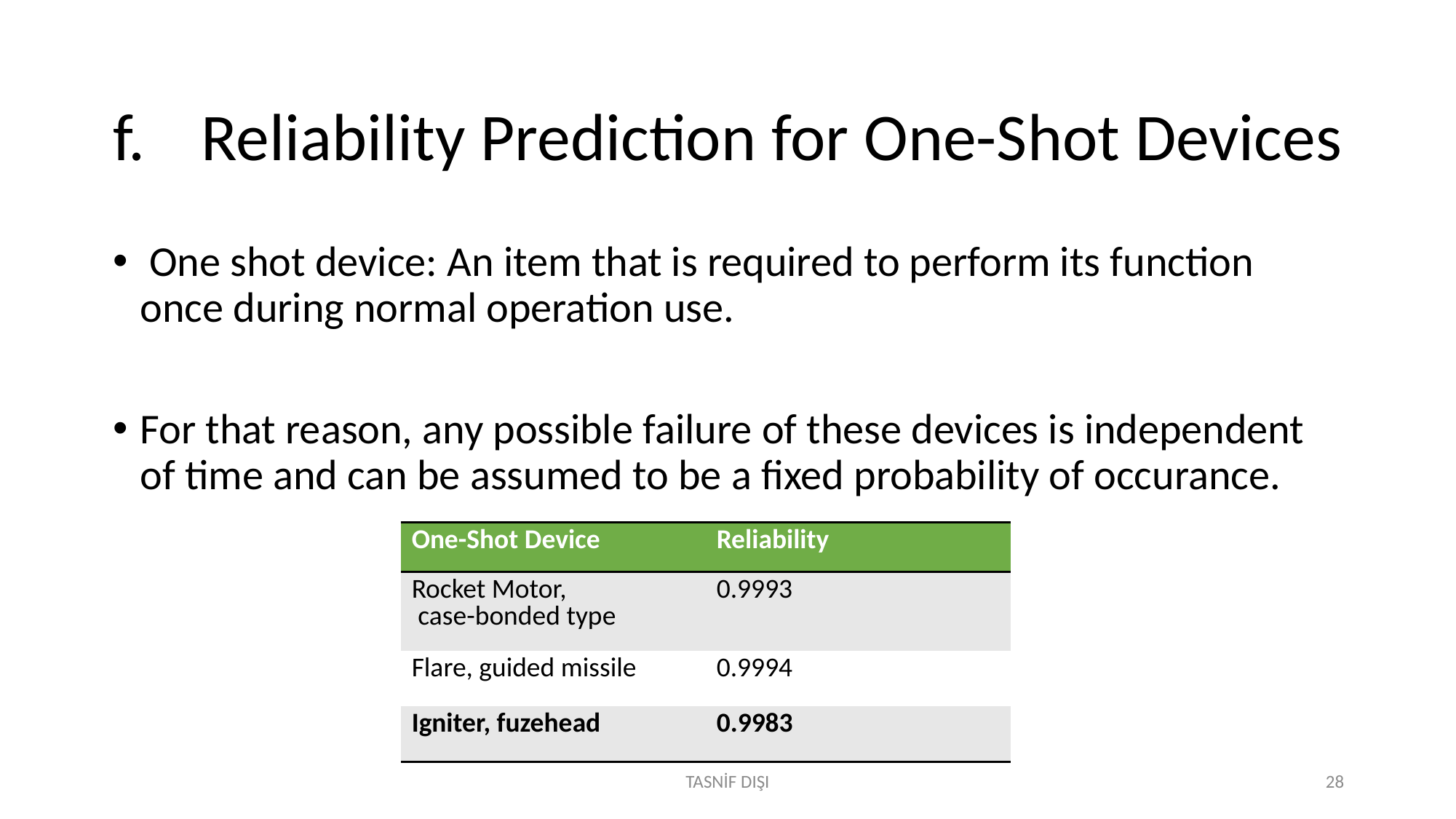

# Reliability Prediction for One-Shot Devices
 One shot device: An item that is required to perform its function once during normal operation use.

For that reason, any possible failure of these devices is independent of time and can be assumed to be a fixed probability of occurance.

| One-Shot Device | Reliability |
| --- | --- |
| Rocket Motor, case-bonded type | 0.9993 |
| Flare, guided missile | 0.9994 |
| Igniter, fuzehead | 0.9983 |
TASNİF DIŞI
28